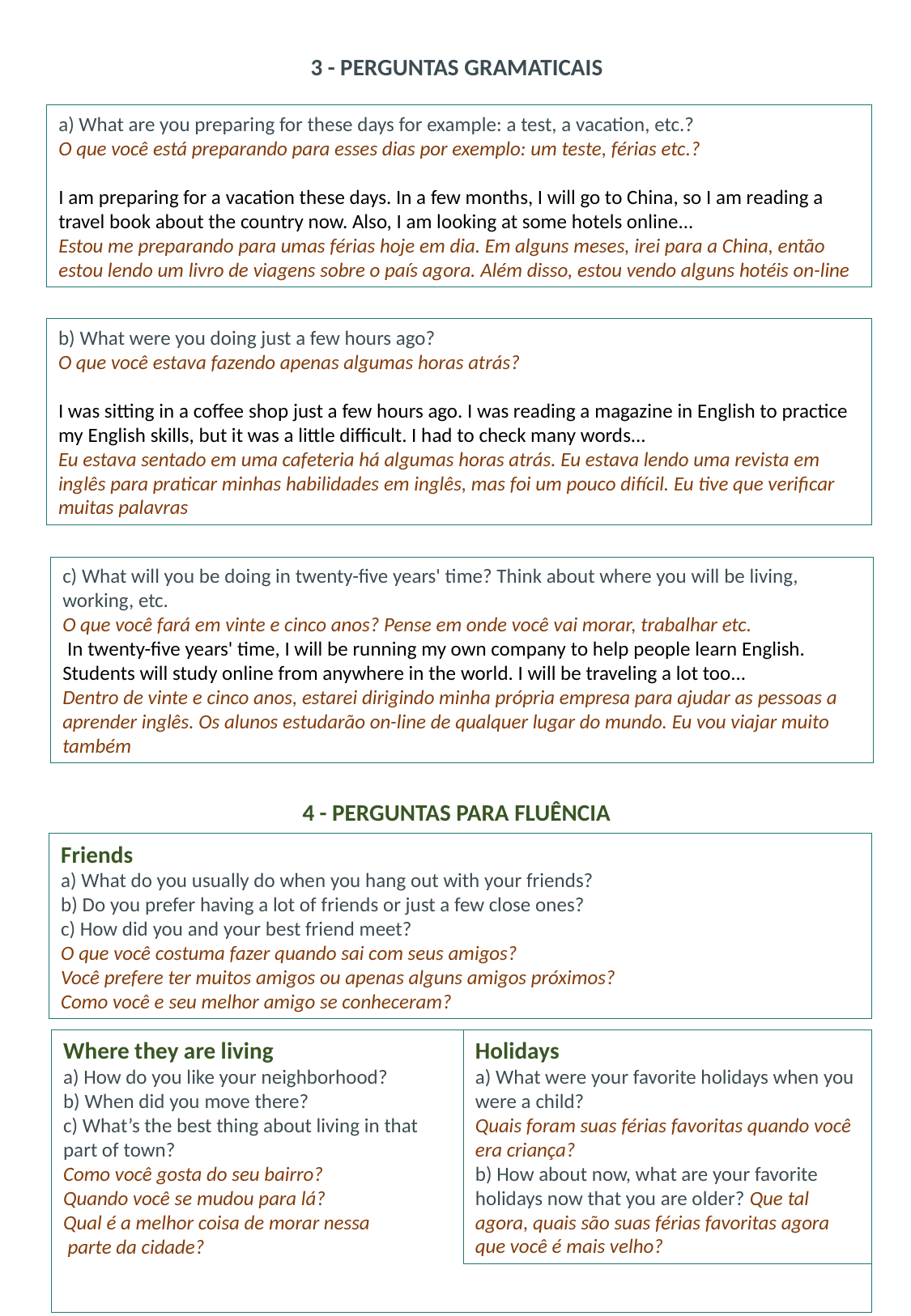

3 - PERGUNTAS GRAMATICAIS
a) What are you preparing for these days for example: a test, a vacation, etc.?
O que você está preparando para esses dias por exemplo: um teste, férias etc.?

I am preparing for a vacation these days. In a few months, I will go to China, so I am reading a travel book about the country now. Also, I am looking at some hotels online...
Estou me preparando para umas férias hoje em dia. Em alguns meses, irei para a China, então estou lendo um livro de viagens sobre o país agora. Além disso, estou vendo alguns hotéis on-line
b) What were you doing just a few hours ago?
O que você estava fazendo apenas algumas horas atrás?

I was sitting in a coffee shop just a few hours ago. I was reading a magazine in English to practice my English skills, but it was a little difficult. I had to check many words...
Eu estava sentado em uma cafeteria há algumas horas atrás. Eu estava lendo uma revista em inglês para praticar minhas habilidades em inglês, mas foi um pouco difícil. Eu tive que verificar muitas palavras
c) What will you be doing in twenty-five years' time? Think about where you will be living, working, etc.
O que você fará em vinte e cinco anos? Pense em onde você vai morar, trabalhar etc.
 In twenty-five years' time, I will be running my own company to help people learn English. Students will study online from anywhere in the world. I will be traveling a lot too...
Dentro de vinte e cinco anos, estarei dirigindo minha própria empresa para ajudar as pessoas a aprender inglês. Os alunos estudarão on-line de qualquer lugar do mundo. Eu vou viajar muito também
4 - PERGUNTAS PARA FLUÊNCIA
Friends
a) What do you usually do when you hang out with your friends?
b) Do you prefer having a lot of friends or just a few close ones?
c) How did you and your best friend meet?
O que você costuma fazer quando sai com seus amigos?
Você prefere ter muitos amigos ou apenas alguns amigos próximos?
Como você e seu melhor amigo se conheceram?
Holidays
a) What were your favorite holidays when you were a child?
Quais foram suas férias favoritas quando você era criança?
b) How about now, what are your favorite holidays now that you are older? Que tal agora, quais são suas férias favoritas agora que você é mais velho?
Where they are living
a) How do you like your neighborhood?
b) When did you move there?
c) What’s the best thing about living in that
part of town?
Como você gosta do seu bairro?
Quando você se mudou para lá?
Qual é a melhor coisa de morar nessa
 parte da cidade?